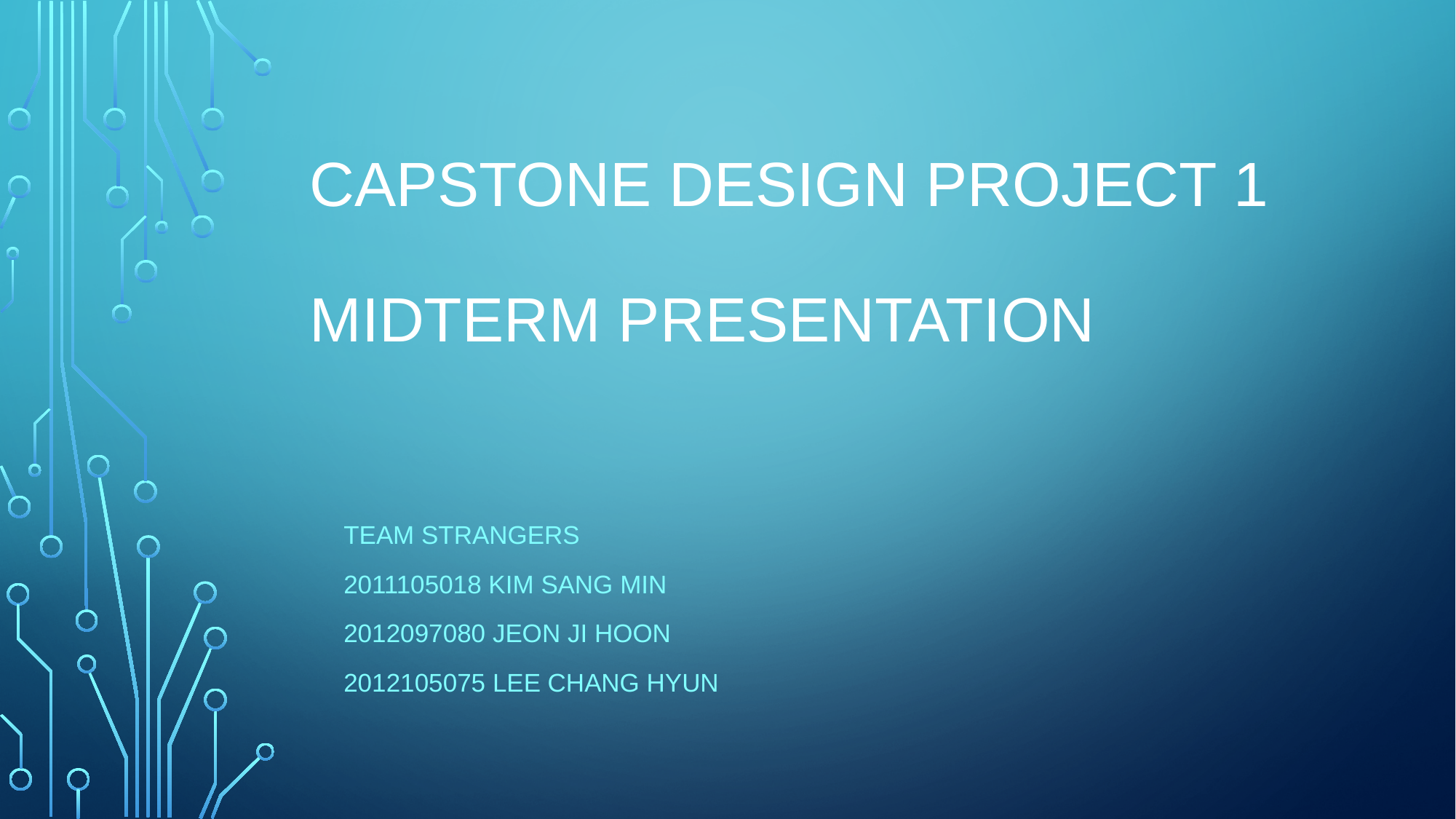

# Capstone design project 1 Midterm Presentation
				Team Strangers
					2011105018 Kim Sang Min
					2012097080 Jeon Ji Hoon
					2012105075 Lee Chang Hyun